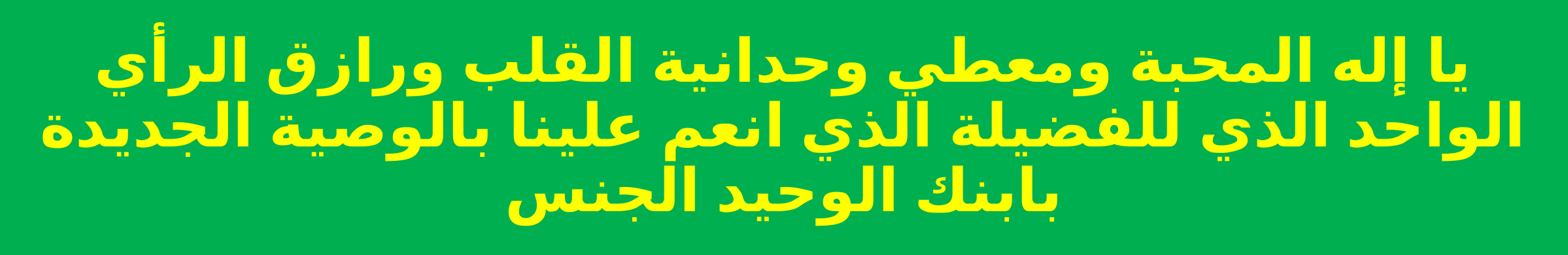

يا إله المحبة ومعطي وحدانية القلب ورازق الرأي الواحد الذي للفضيلة الذي انعم علينا بالوصية الجديدة بابنك الوحيد الجنس